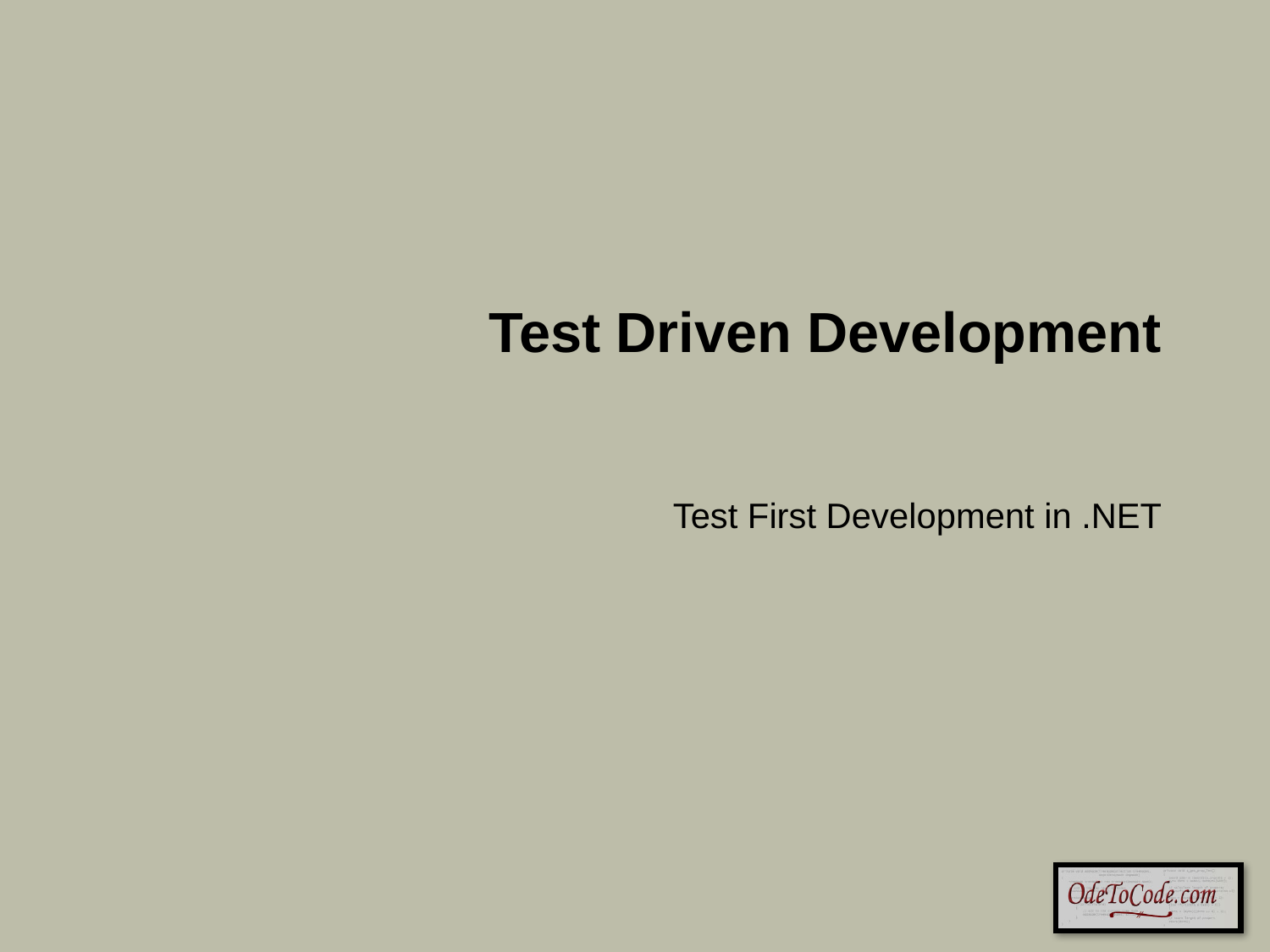

# Test Driven Development
Test First Development in .NET